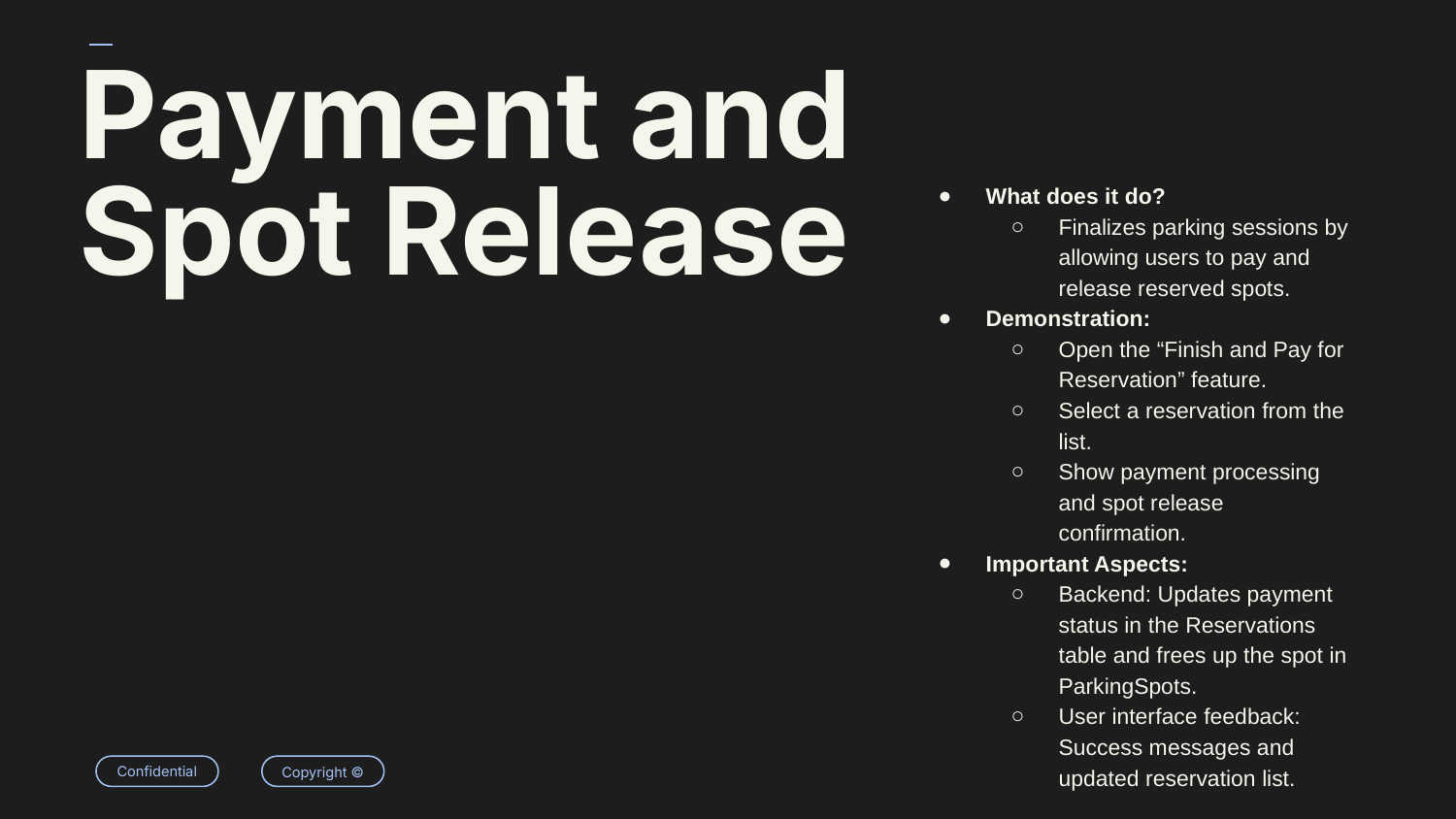

# Payment and Spot Release
What does it do?
Finalizes parking sessions by allowing users to pay and release reserved spots.
Demonstration:
Open the “Finish and Pay for Reservation” feature.
Select a reservation from the list.
Show payment processing and spot release confirmation.
Important Aspects:
Backend: Updates payment status in the Reservations table and frees up the spot in ParkingSpots.
User interface feedback: Success messages and updated reservation list.